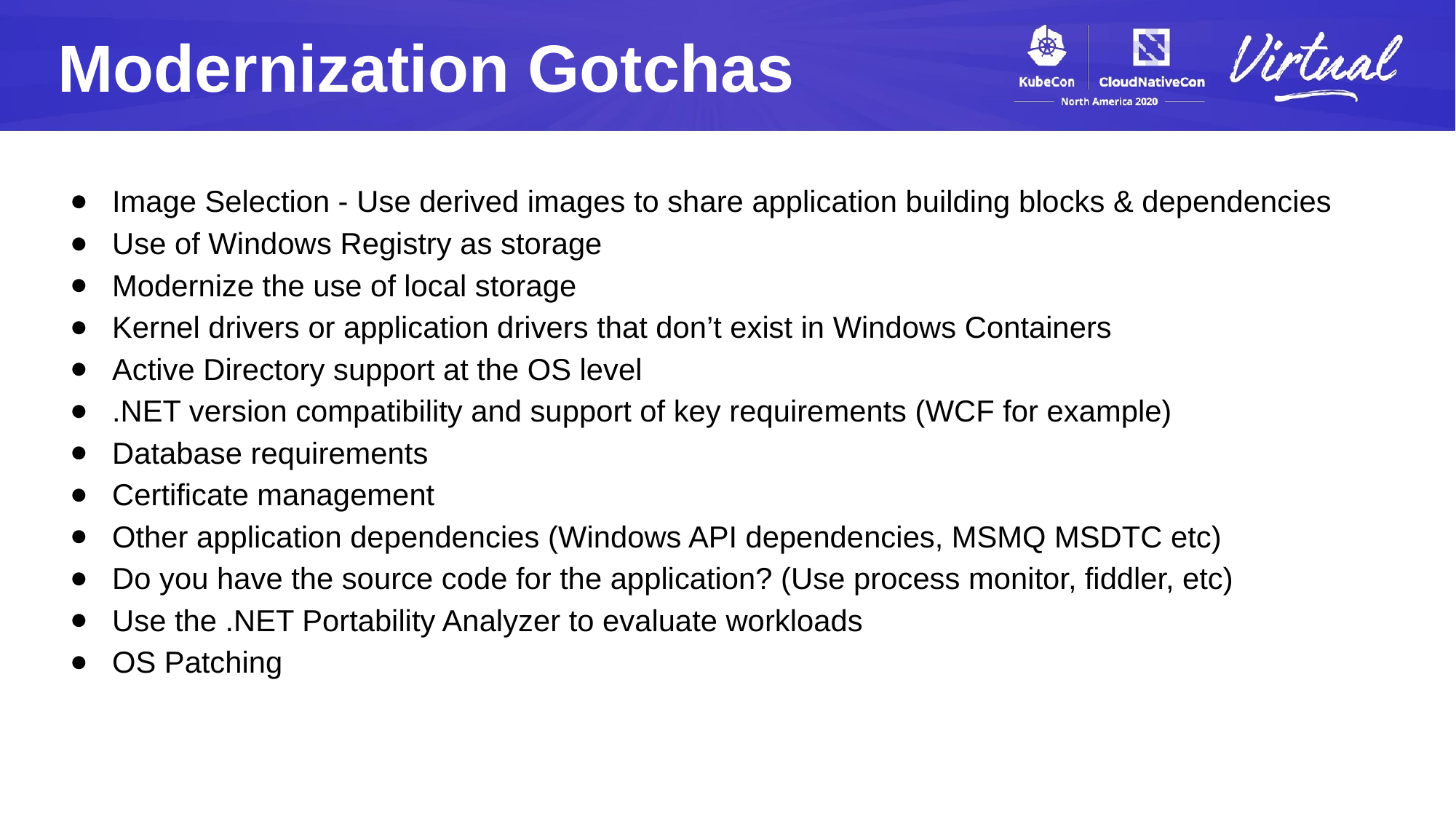

Modernization Gotchas
Image Selection - Use derived images to share application building blocks & dependencies
​Use of Windows Registry as storage
Modernize the use of local storage
​Kernel drivers or application drivers that don’t exist in Windows Containers
​Active Directory support at the OS level
​.NET version compatibility and support of key requirements (WCF for example)
​Database requirements
​Certificate management
​Other application dependencies (Windows API dependencies, MSMQ MSDTC etc)
​Do you have the source code for the application? (Use process monitor, fiddler, etc)
​Use the .NET Portability Analyzer to evaluate workloads
OS Patching